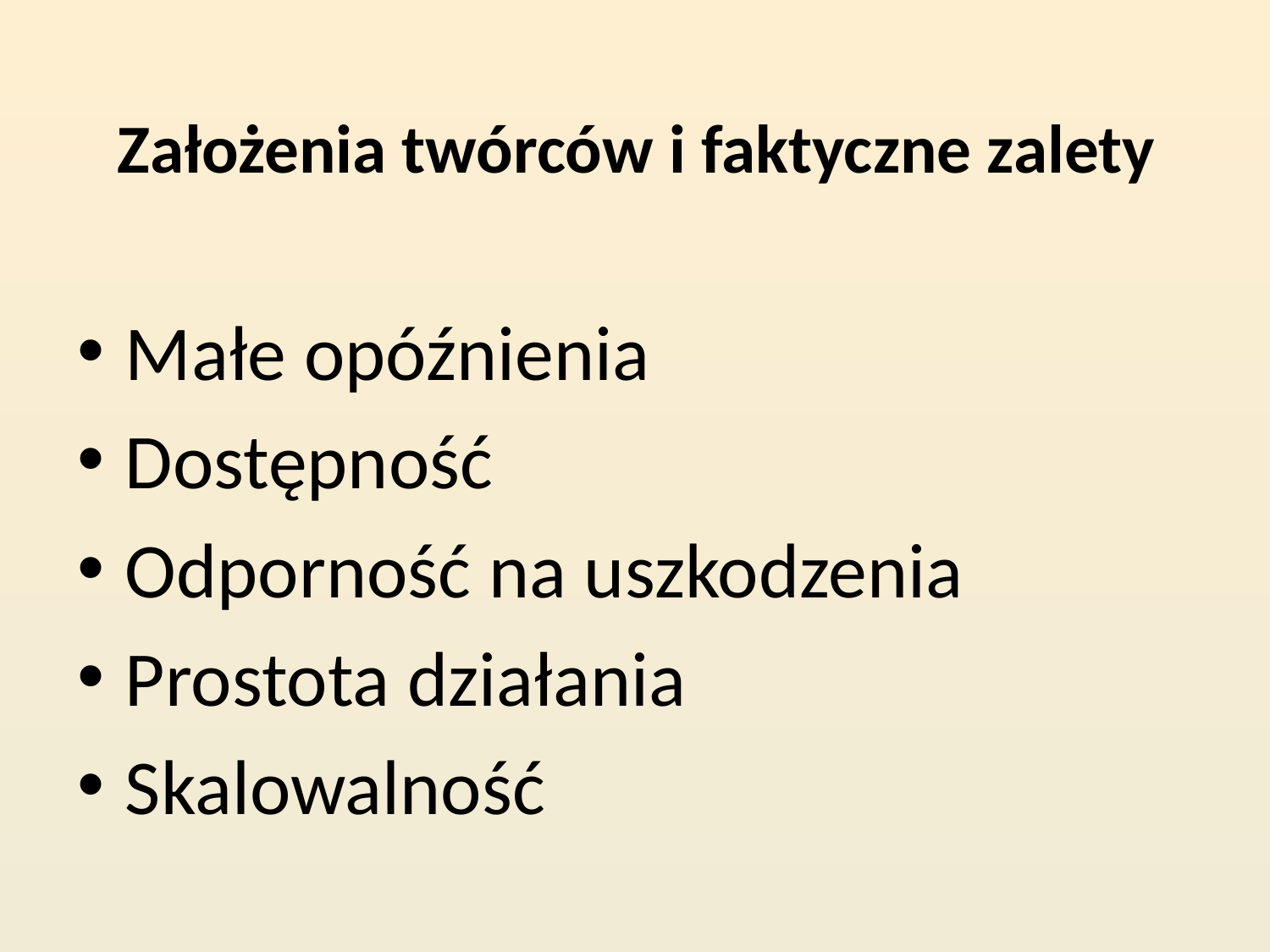

# Założenia twórców i faktyczne zalety
Małe opóźnienia
Dostępność
Odporność na uszkodzenia
Prostota działania
Skalowalność